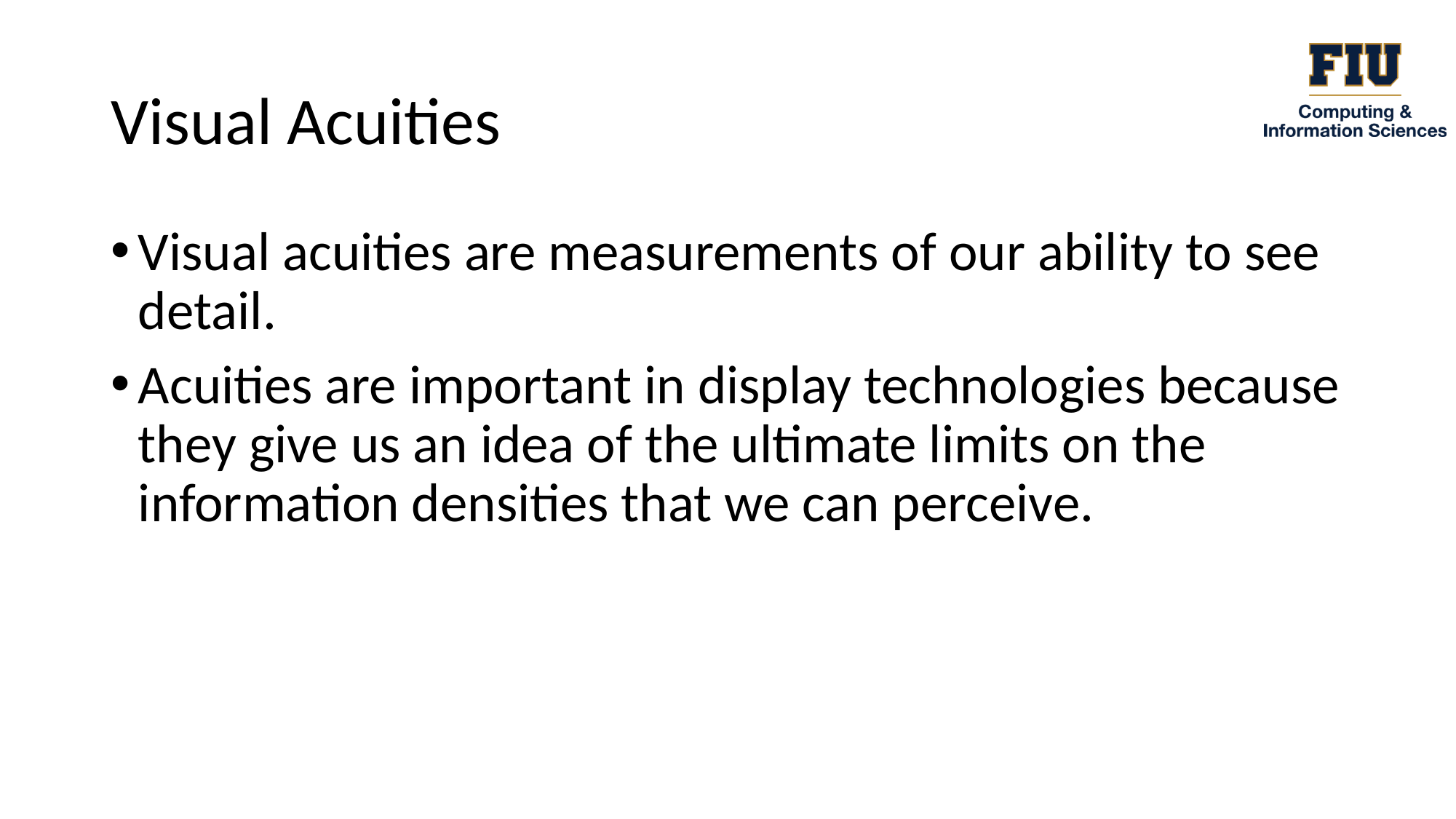

# Visual Acuities
Visual acuities are measurements of our ability to see detail.
Acuities are important in display technologies because they give us an idea of the ultimate limits on the information densities that we can perceive.